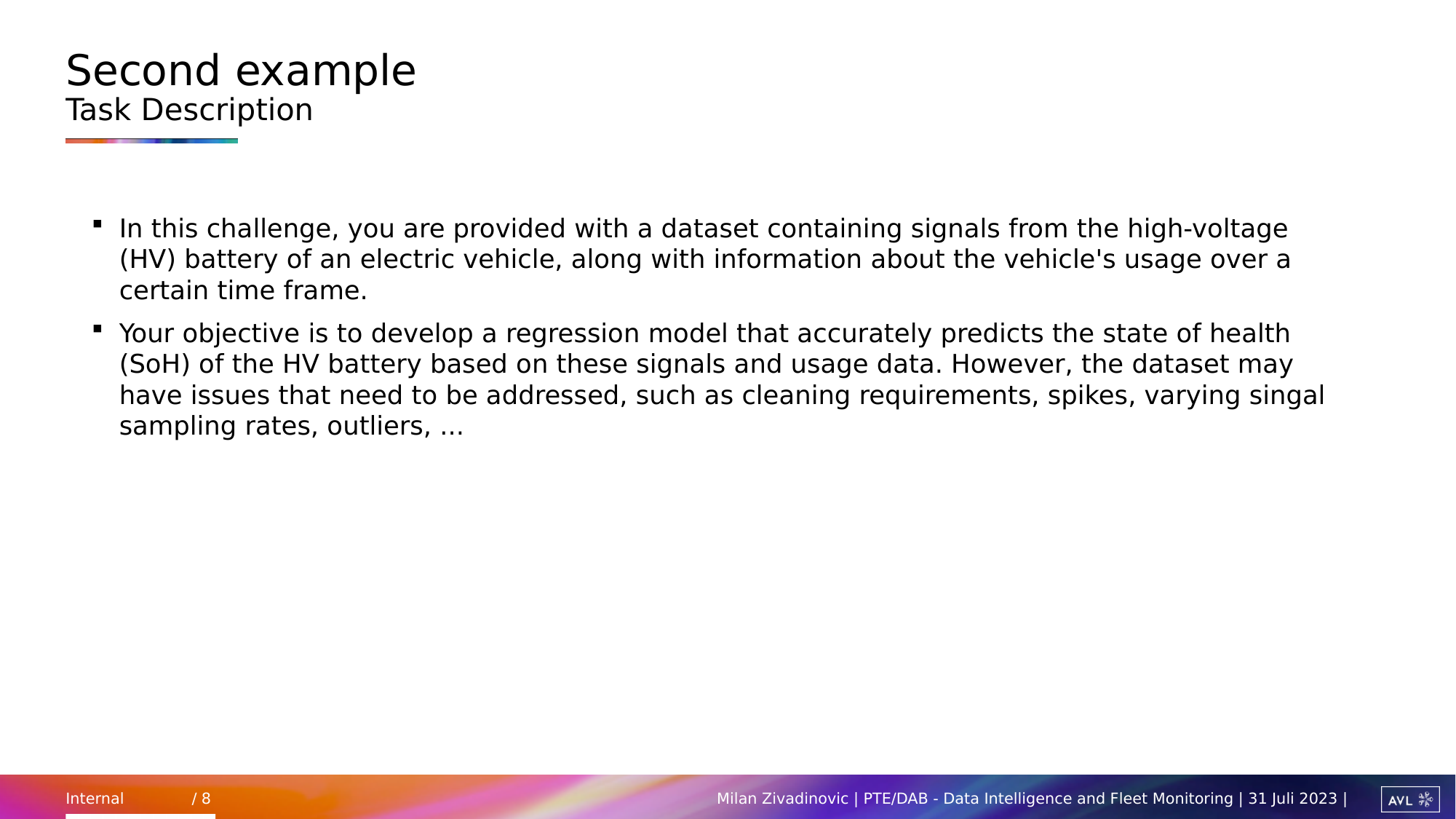

# Second example Task Description
In this challenge, you are provided with a dataset containing signals from the high-voltage (HV) battery of an electric vehicle, along with information about the vehicle's usage over a certain time frame.
Your objective is to develop a regression model that accurately predicts the state of health (SoH) of the HV battery based on these signals and usage data. However, the dataset may have issues that need to be addressed, such as cleaning requirements, spikes, varying singal sampling rates, outliers, ...